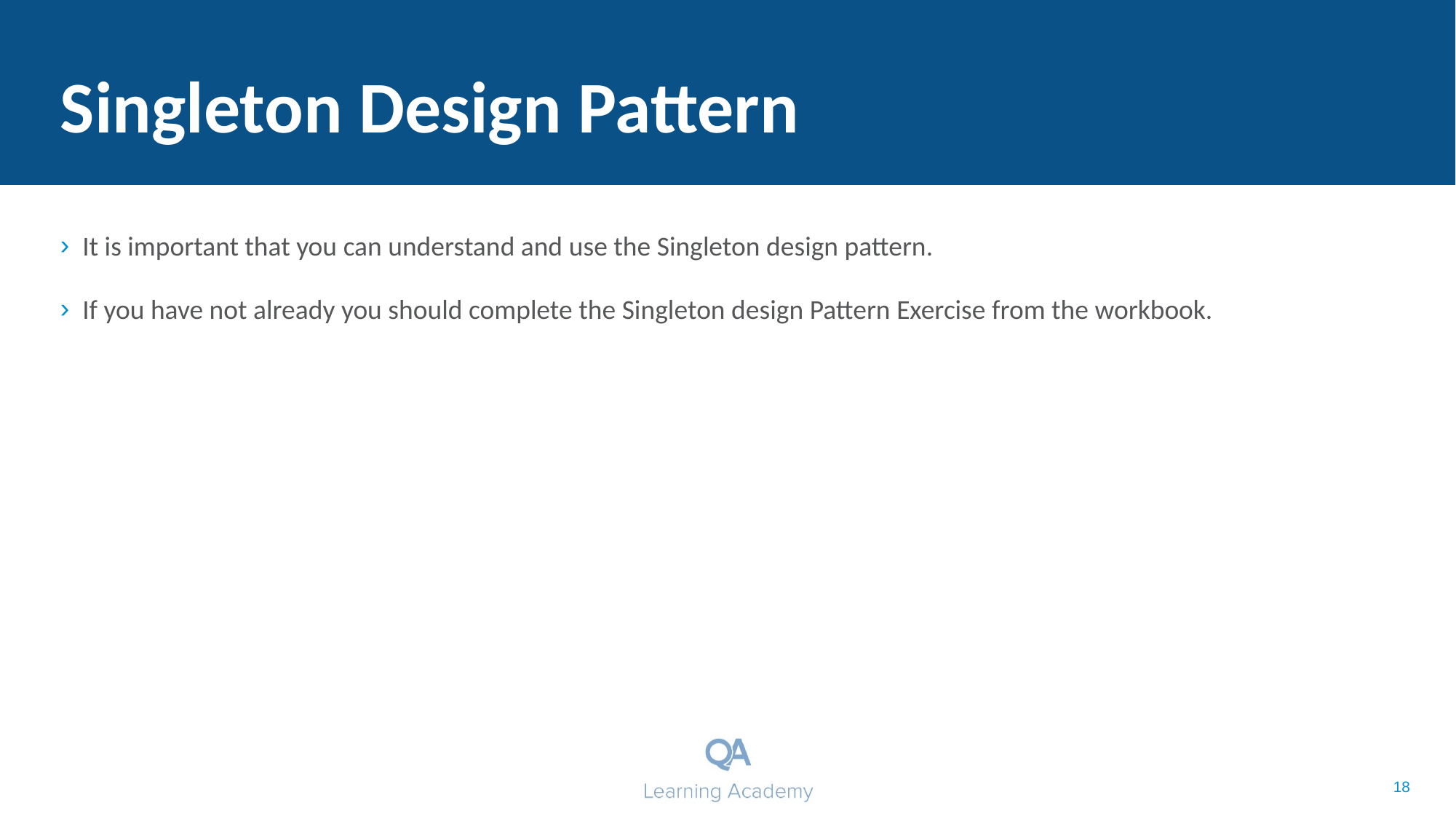

# Singleton Design Pattern
It is important that you can understand and use the Singleton design pattern.
If you have not already you should complete the Singleton design Pattern Exercise from the workbook.